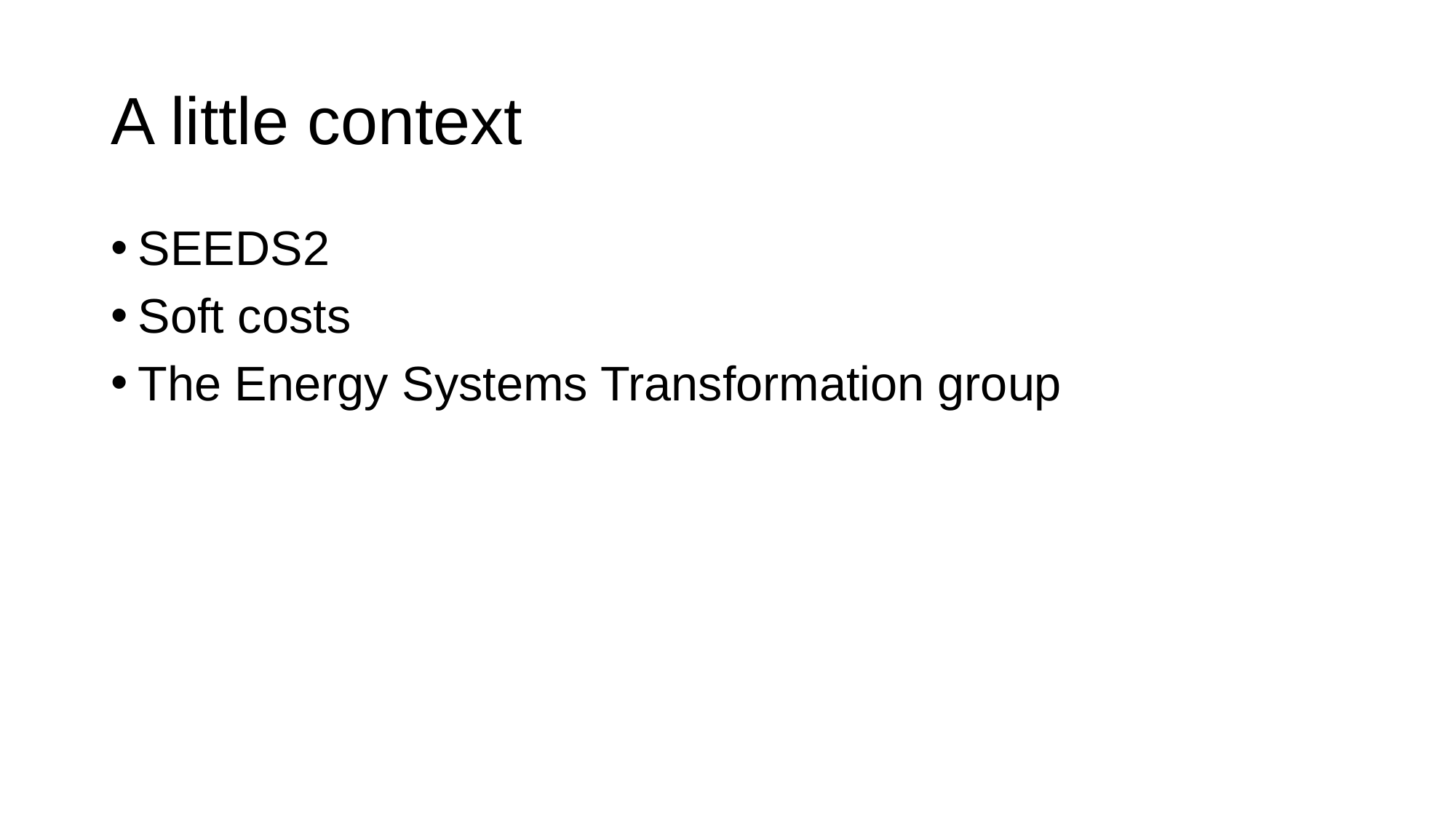

# A little context
SEEDS2
Soft costs
The Energy Systems Transformation group